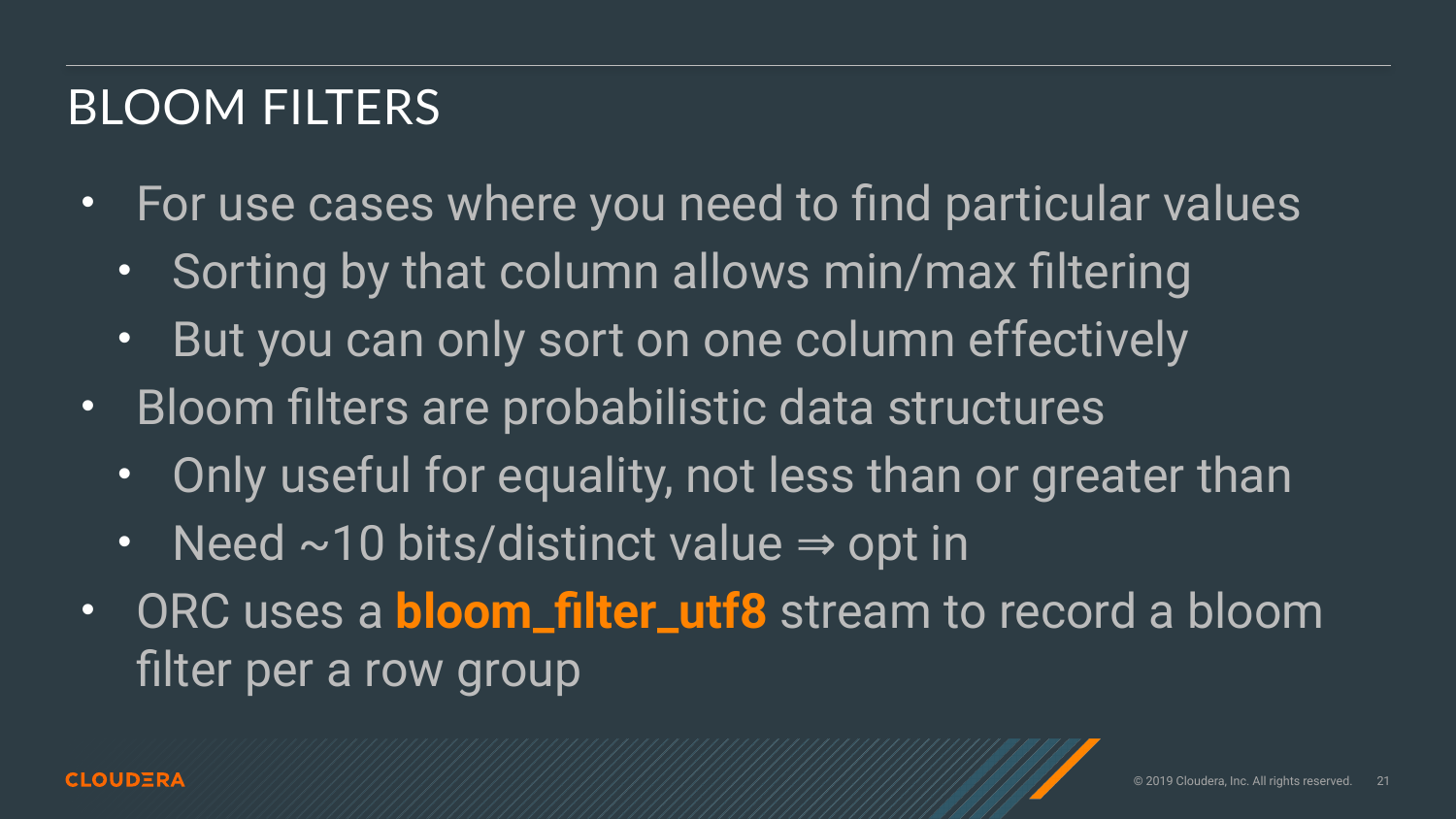

# Bloom Filters
For use cases where you need to find particular values
Sorting by that column allows min/max filtering
But you can only sort on one column effectively
Bloom filters are probabilistic data structures
Only useful for equality, not less than or greater than
Need ~10 bits/distinct value ⇒ opt in
ORC uses a bloom_filter_utf8 stream to record a bloom filter per a row group